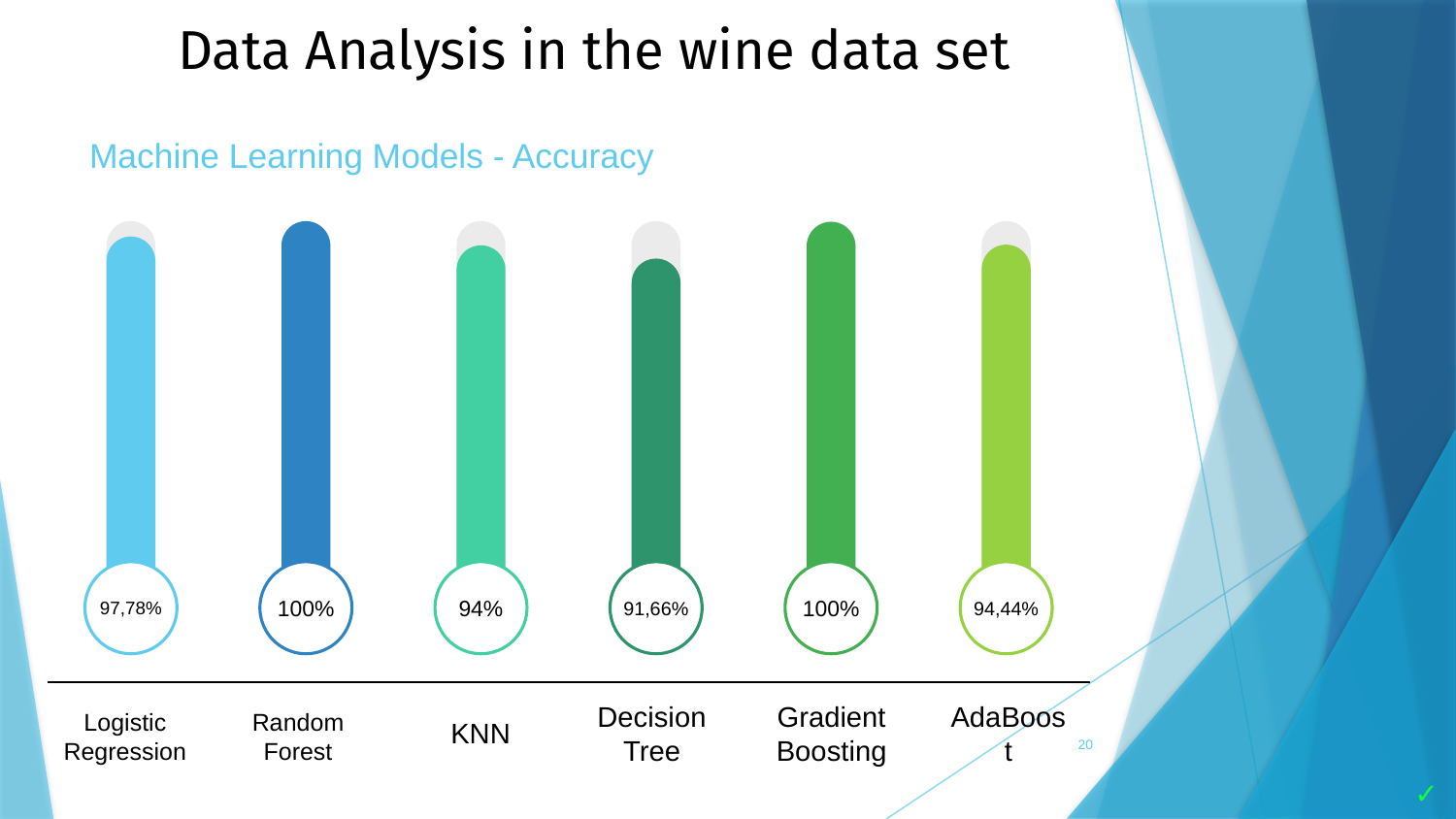

Data Analysis in the wine data set
Machine Learning Models - Accuracy

97,78%
Logistic Regression

100%
Random Forest

94%
KNN

91,66%
Decision Tree

100%
Gradient Boosting

94,44%
AdaBoost

20
✓